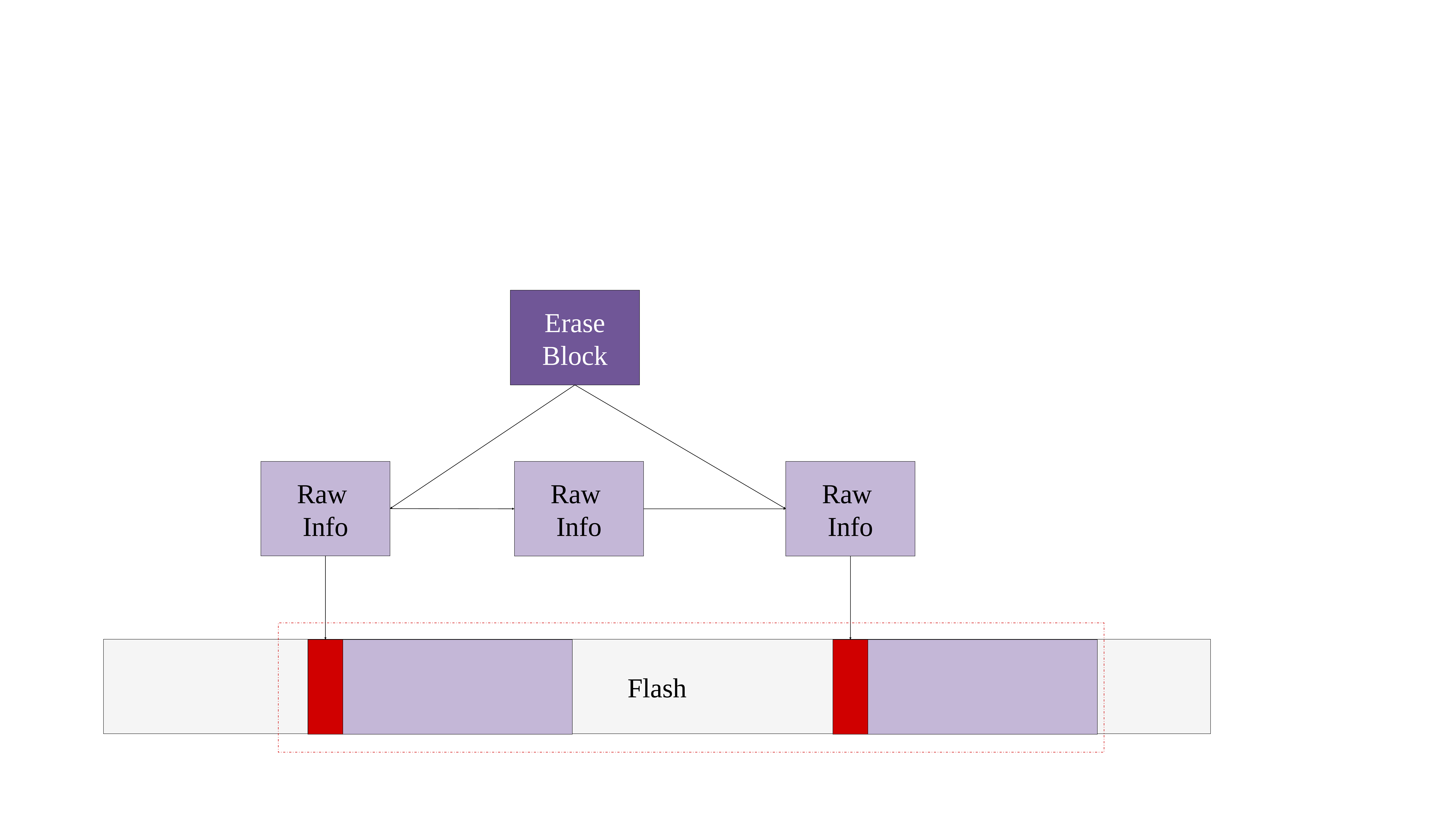

Erase Block
Raw
Info
Raw
Info
Raw
Info

Flash